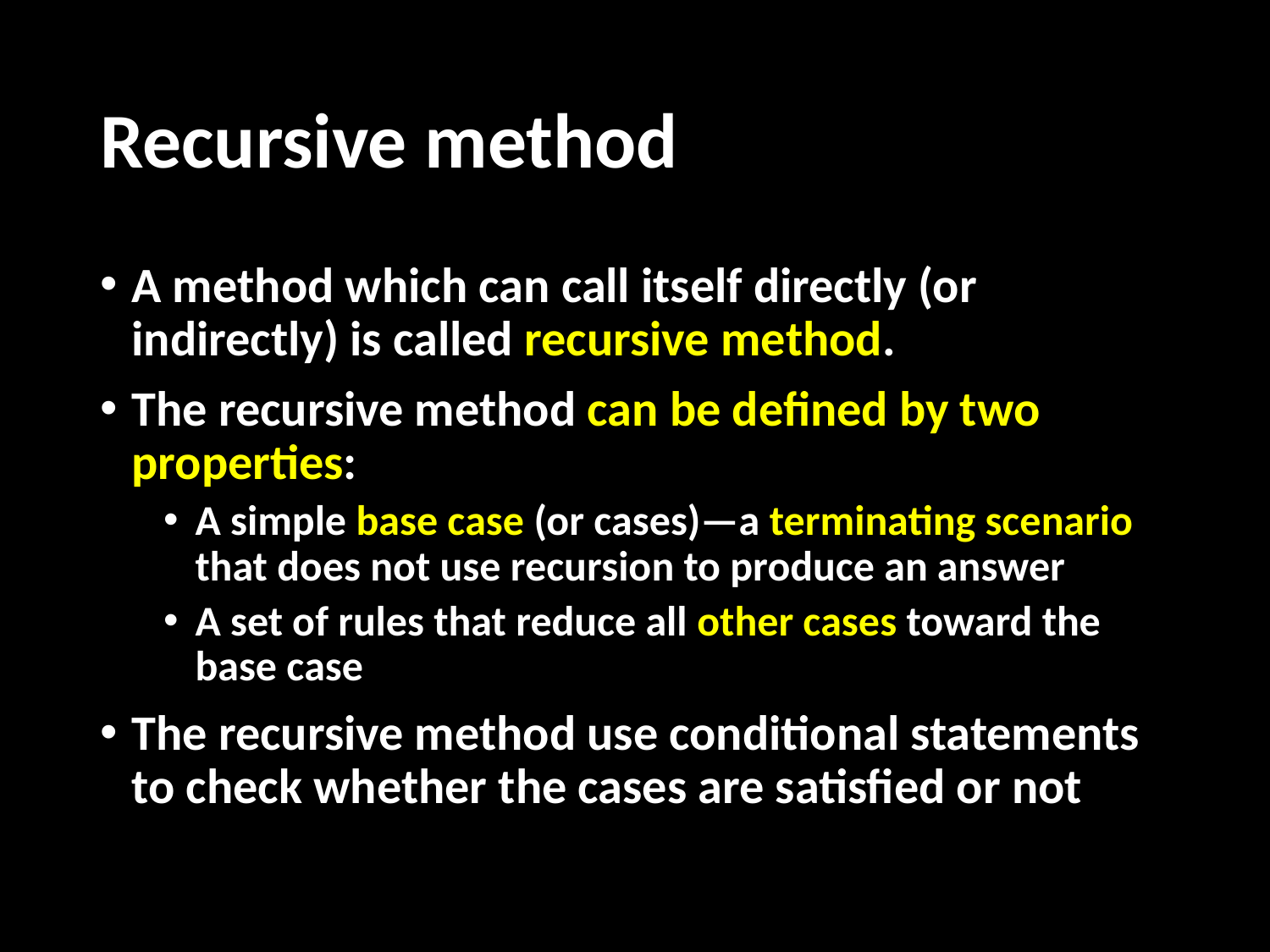

# Recursive method
A method which can call itself directly (or indirectly) is called recursive method.
The recursive method can be defined by two properties:
A simple base case (or cases)—a terminating scenario that does not use recursion to produce an answer
A set of rules that reduce all other cases toward the base case
The recursive method use conditional statements to check whether the cases are satisfied or not